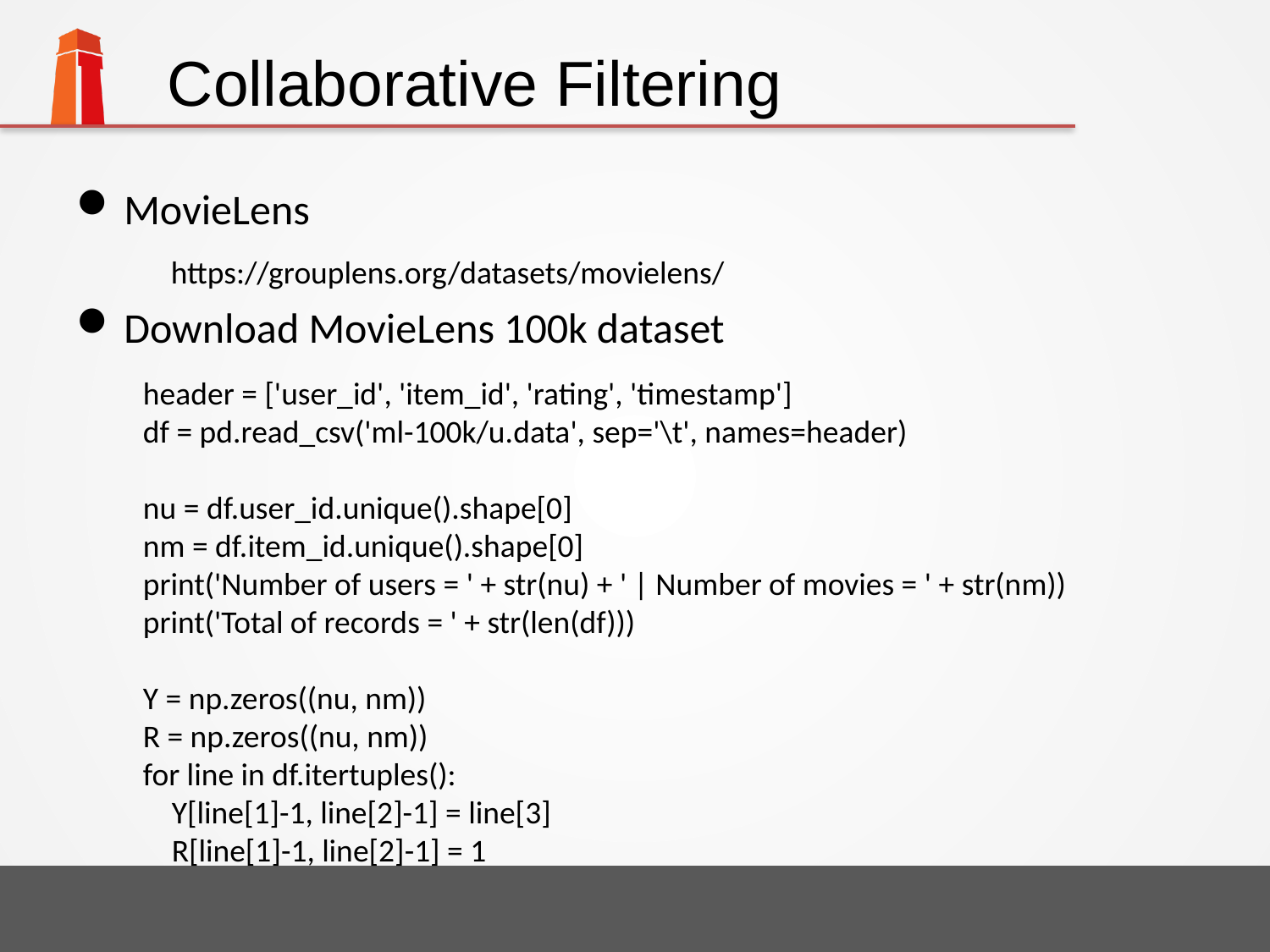

# Collaborative Filtering
MovieLens

Download MovieLens 100k dataset
https://grouplens.org/datasets/movielens/
header = ['user_id', 'item_id', 'rating', 'timestamp']
df = pd.read_csv('ml-100k/u.data', sep='\t', names=header)

nu = df.user_id.unique().shape[0]
nm = df.item_id.unique().shape[0]
print('Number of users = ' + str(nu) + ' | Number of movies = ' + str(nm))
print('Total of records = ' + str(len(df)))

Y = np.zeros((nu, nm))
R = np.zeros((nu, nm))
for line in df.itertuples():
    Y[line[1]-1, line[2]-1] = line[3]
    R[line[1]-1, line[2]-1] = 1